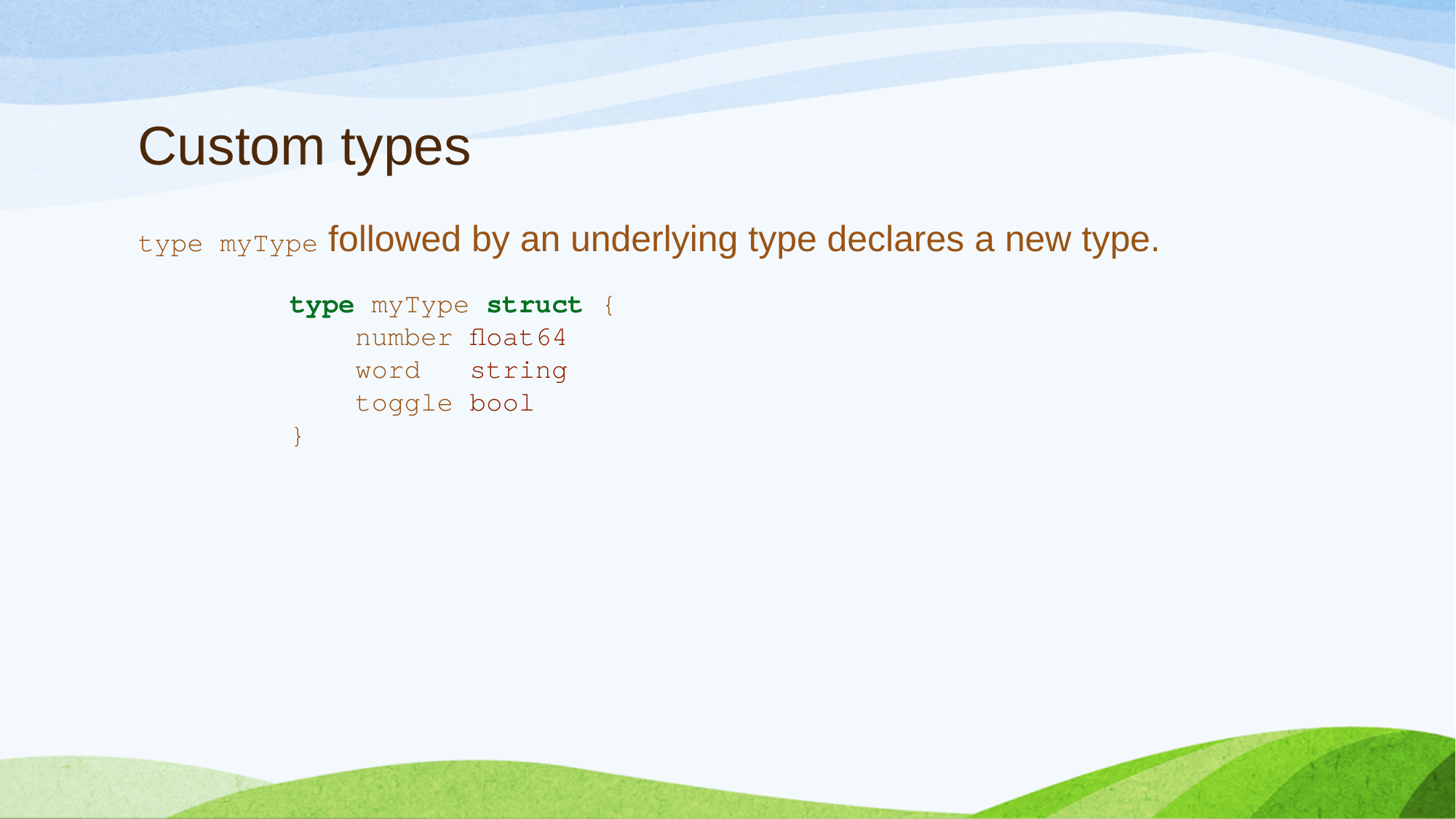

# Custom types
type myType followed by an underlying type declares a new type.
type myType struct {
    number float64
    word   string
    toggle bool
}